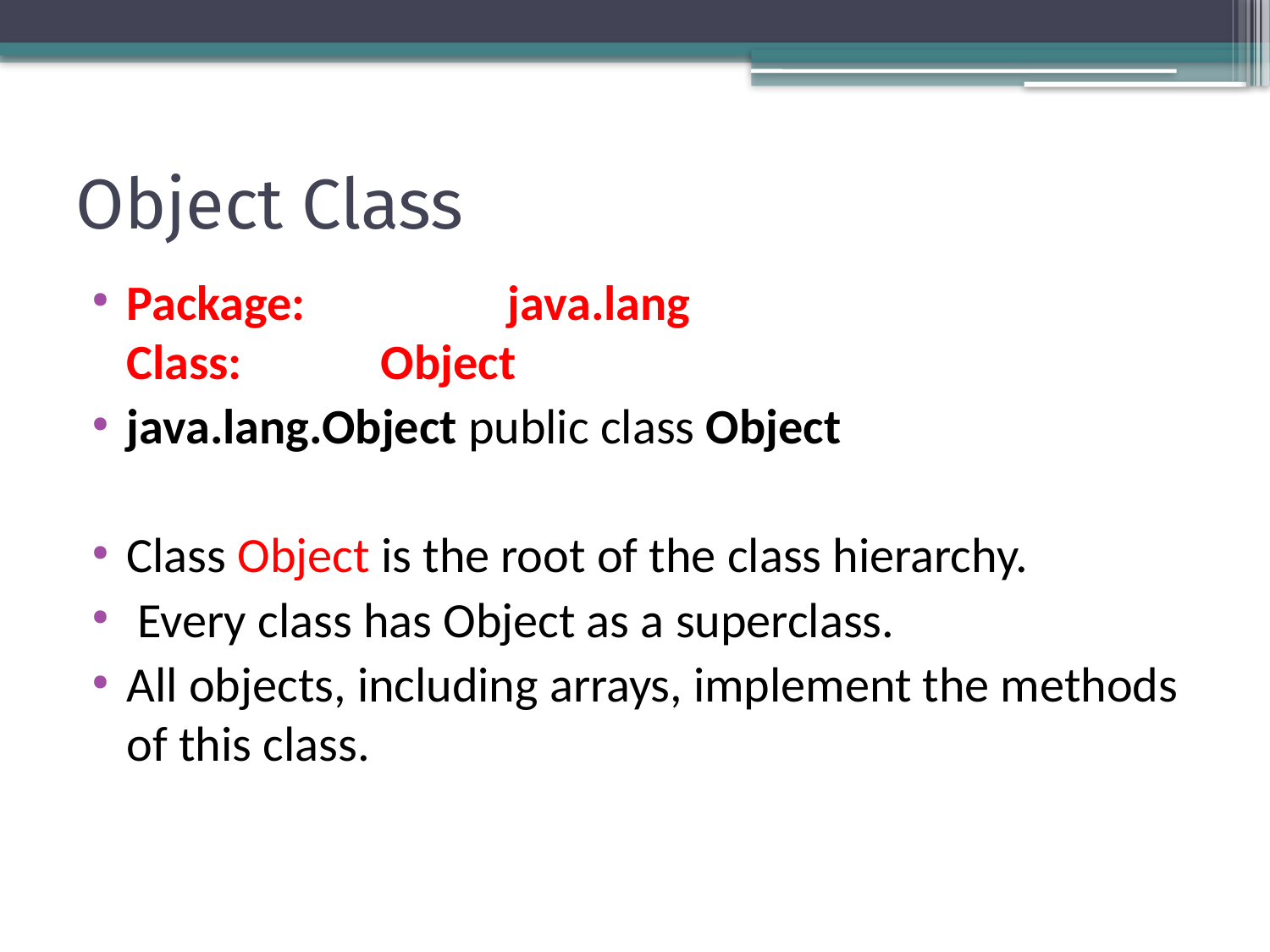

# Object Class
Package:		java.lang
Class:		Object
java.lang.Object public class Object

Class Object is the root of the class hierarchy.
 Every class has Object as a superclass.
All objects, including arrays, implement the methods of this class.